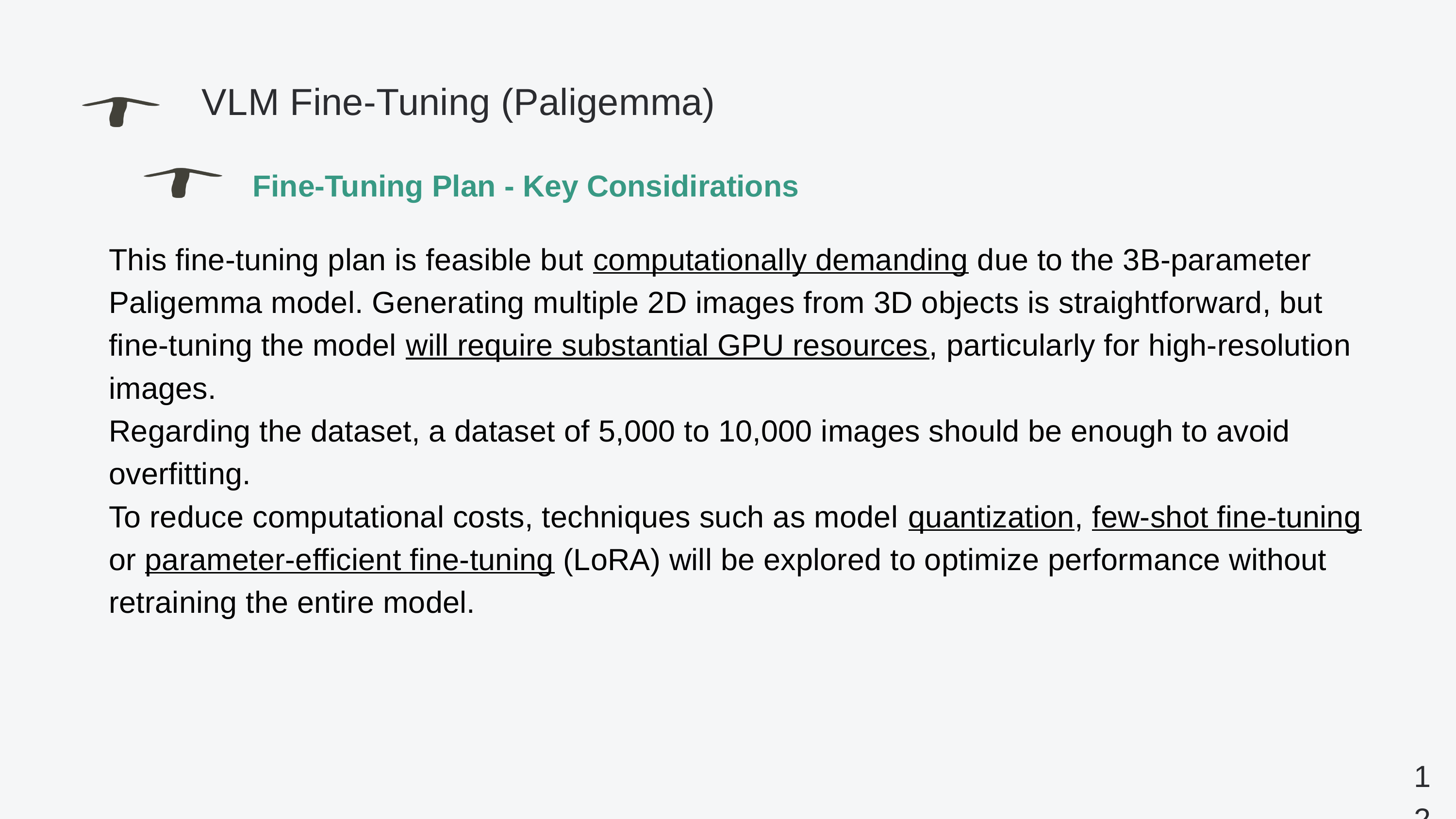

VLM Fine-Tuning (Paligemma)

Fine-Tuning Plan - Key Considirations
This fine-tuning plan is feasible but computationally demanding due to the 3B-parameter Paligemma model. Generating multiple 2D images from 3D objects is straightforward, but fine-tuning the model will require substantial GPU resources, particularly for high-resolution images.
Regarding the dataset, a dataset of 5,000 to 10,000 images should be enough to avoid overfitting.
To reduce computational costs, techniques such as model quantization, few-shot fine-tuning or parameter-efficient fine-tuning (LoRA) will be explored to optimize performance without retraining the entire model.
12